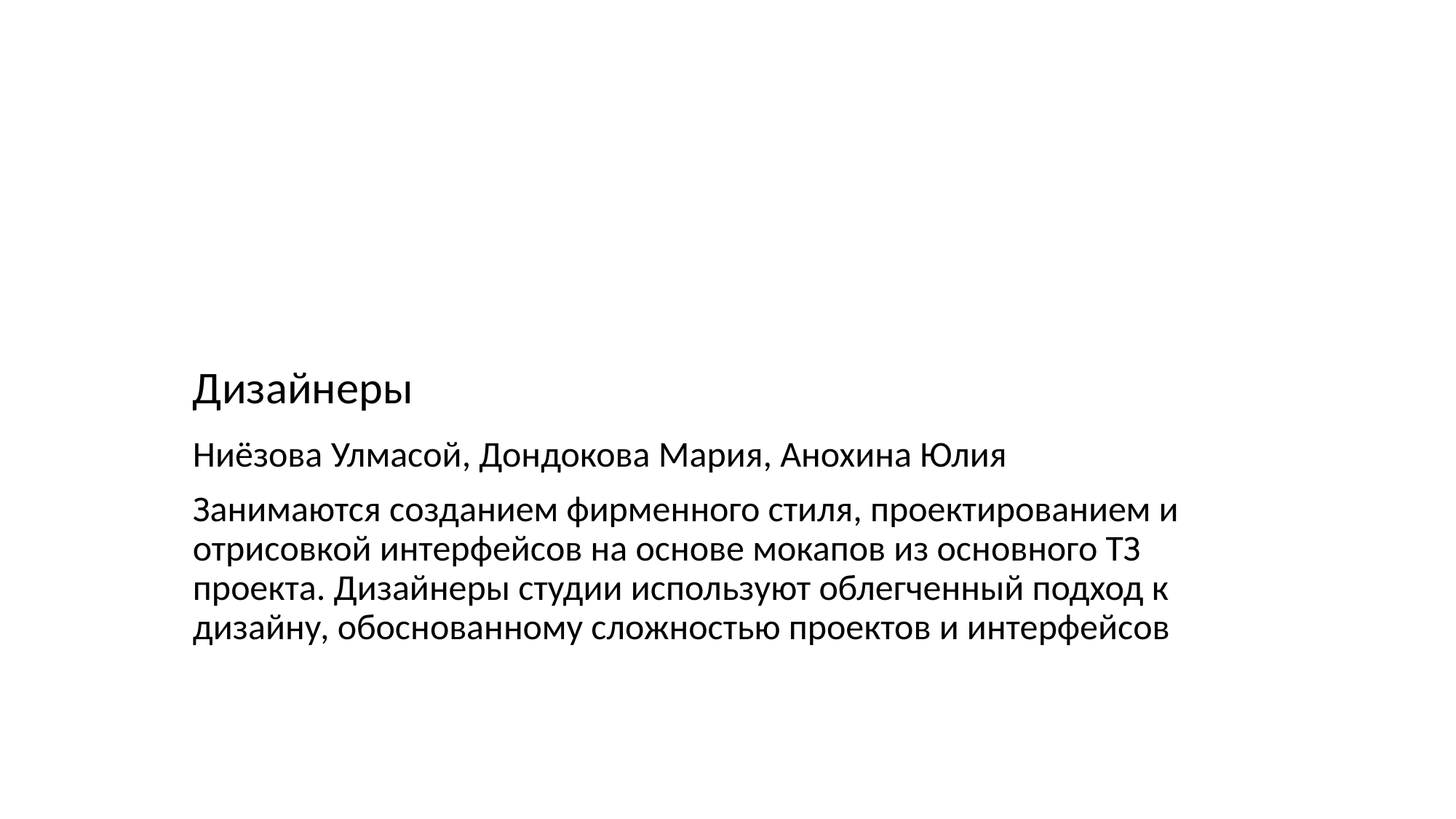

# Дизайнеры
Ниёзова Улмасой, Дондокова Мария, Анохина Юлия
Занимаются созданием фирменного стиля, проектированием и отрисовкой интерфейсов на основе мокапов из основного ТЗ проекта. Дизайнеры студии используют облегченный подход к дизайну, обоснованному сложностью проектов и интерфейсов